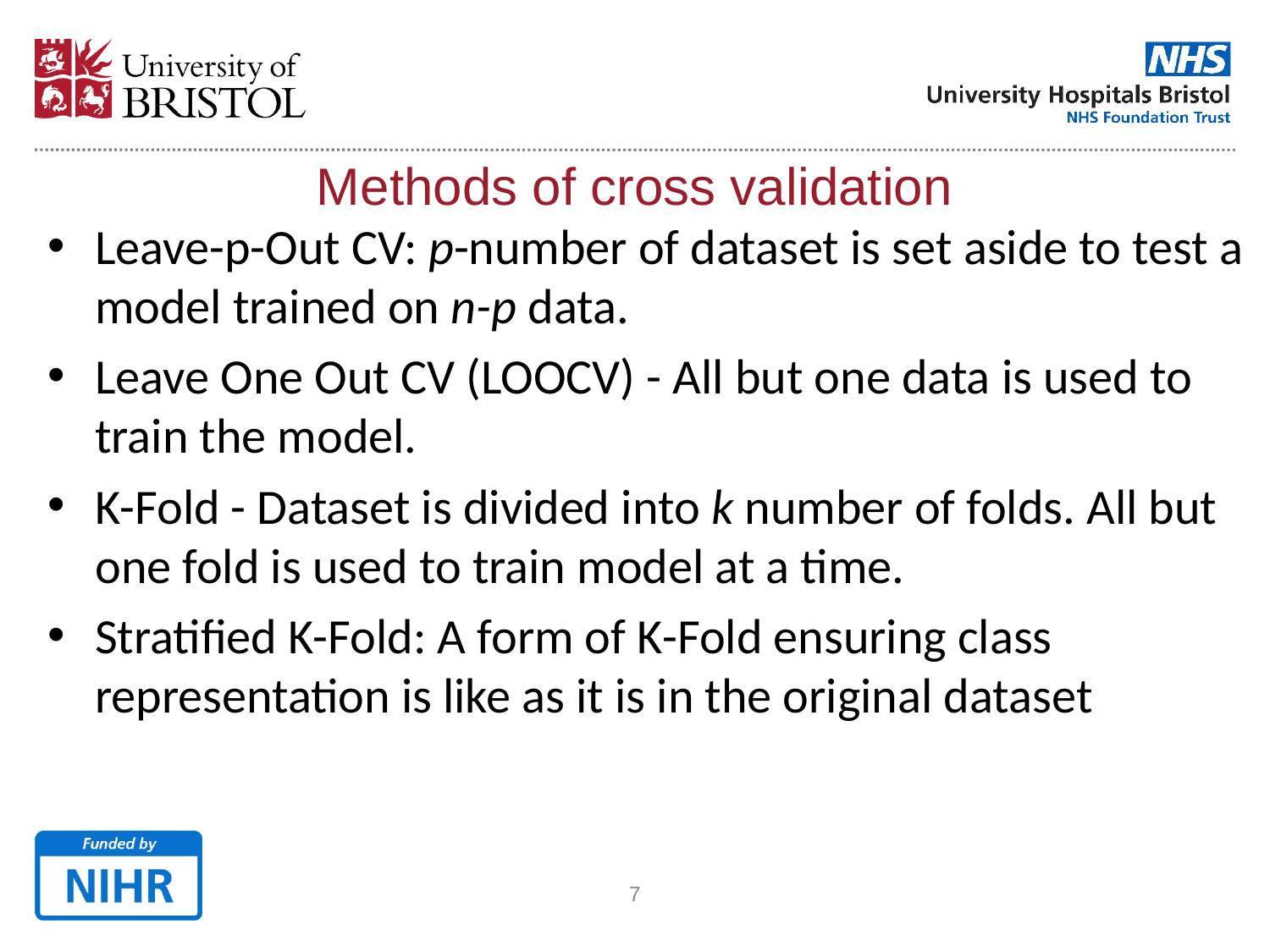

Methods of cross validation
Leave-p-Out CV: p-number of dataset is set aside to test a model trained on n-p data.
Leave One Out CV (LOOCV) - All but one data is used to train the model.
K-Fold - Dataset is divided into k number of folds. All but one fold is used to train model at a time.
Stratified K-Fold: A form of K-Fold ensuring class representation is like as it is in the original dataset
7